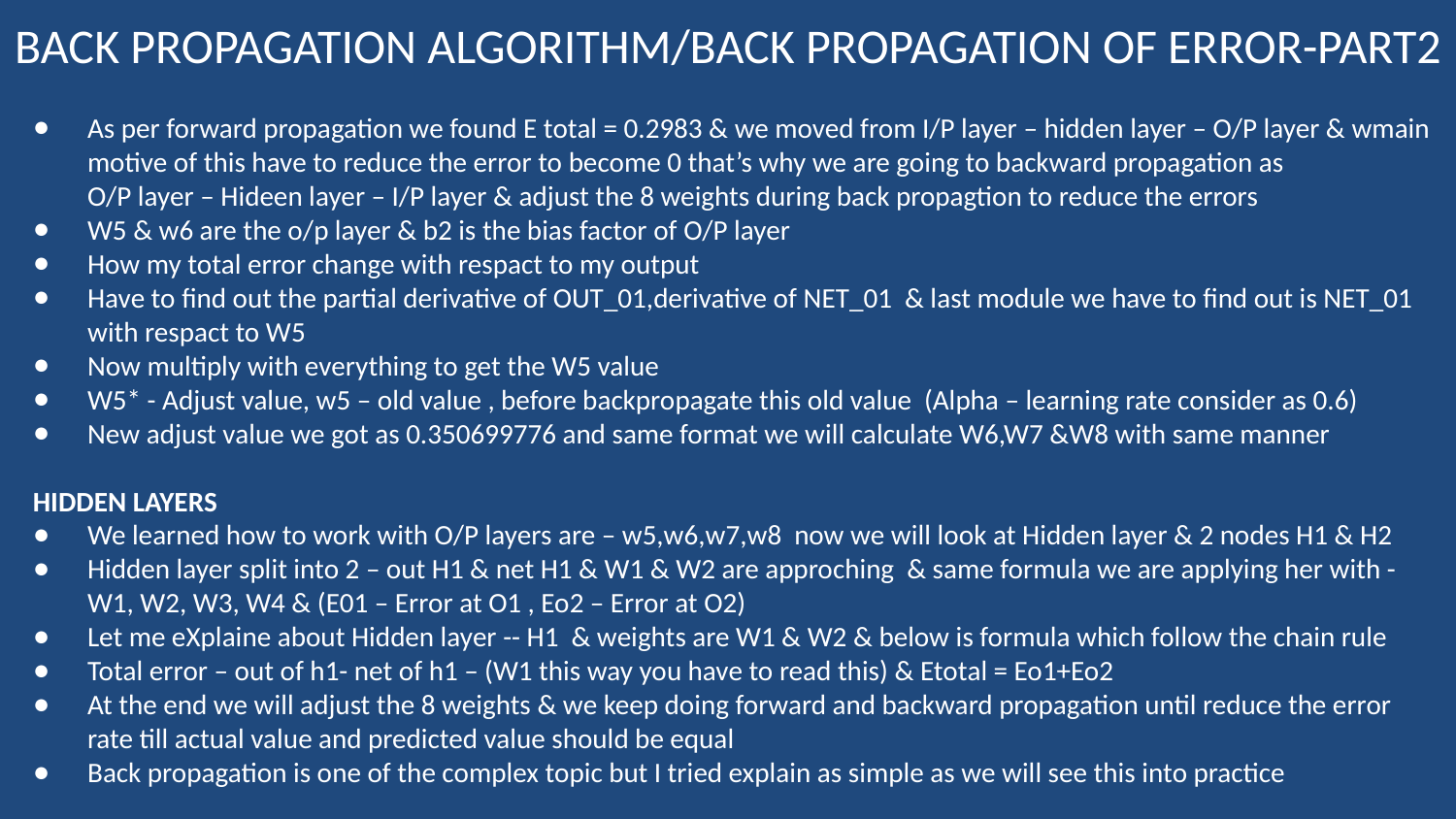

# BACK PROPAGATION ALGORITHM/BACK PROPAGATION OF ERROR-PART2
As per forward propagation we found E total = 0.2983 & we moved from I/P layer – hidden layer – O/P layer & wmain motive of this have to reduce the error to become 0 that’s why we are going to backward propagation as                   O/P layer – Hideen layer – I/P layer & adjust the 8 weights during back propagtion to reduce the errors
W5 & w6 are the o/p layer & b2 is the bias factor of O/P layer
How my total error change with respact to my output
Have to find out the partial derivative of OUT_01,derivative of NET_01  & last module we have to find out is NET_01 with respact to W5
Now multiply with everything to get the W5 value
W5* - Adjust value, w5 – old value , before backpropagate this old value  (Alpha – learning rate consider as 0.6)
New adjust value we got as 0.350699776 and same format we will calculate W6,W7 &W8 with same manner

HIDDEN LAYERS
We learned how to work with O/P layers are – w5,w6,w7,w8  now we will look at Hidden layer & 2 nodes H1 & H2
Hidden layer split into 2 – out H1 & net H1 & W1 & W2 are approching  & same formula we are applying her with -W1, W2, W3, W4 & (E01 – Error at O1 , Eo2 – Error at O2)
Let me eXplaine about Hidden layer -- H1  & weights are W1 & W2 & below is formula which follow the chain rule
Total error – out of h1- net of h1 – (W1 this way you have to read this) & Etotal = Eo1+Eo2
At the end we will adjust the 8 weights & we keep doing forward and backward propagation until reduce the error rate till actual value and predicted value should be equal
Back propagation is one of the complex topic but I tried explain as simple as we will see this into practice